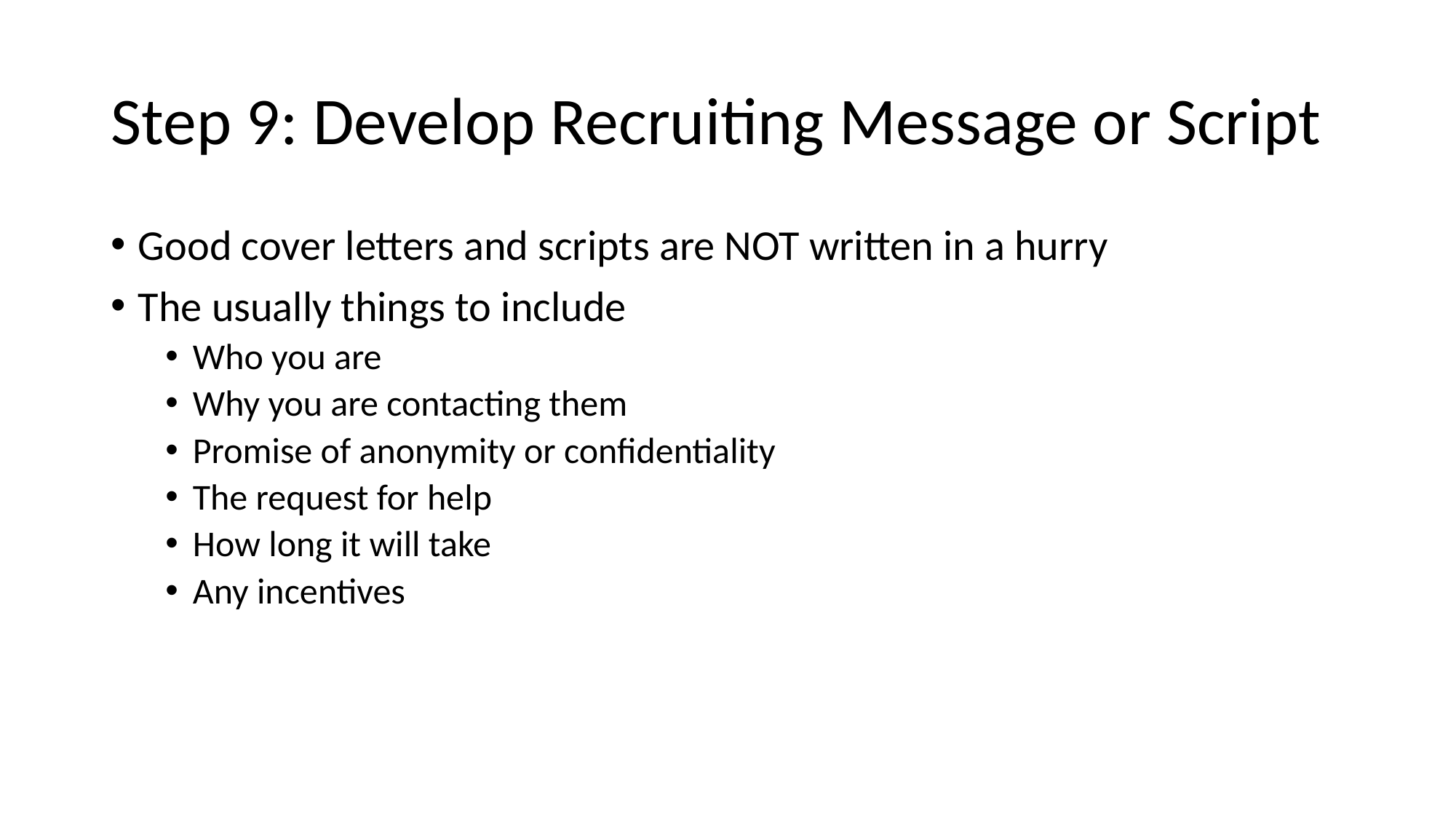

# Step 9: Develop Recruiting Message or Script
Good cover letters and scripts are NOT written in a hurry
The usually things to include
Who you are
Why you are contacting them
Promise of anonymity or confidentiality
The request for help
How long it will take
Any incentives